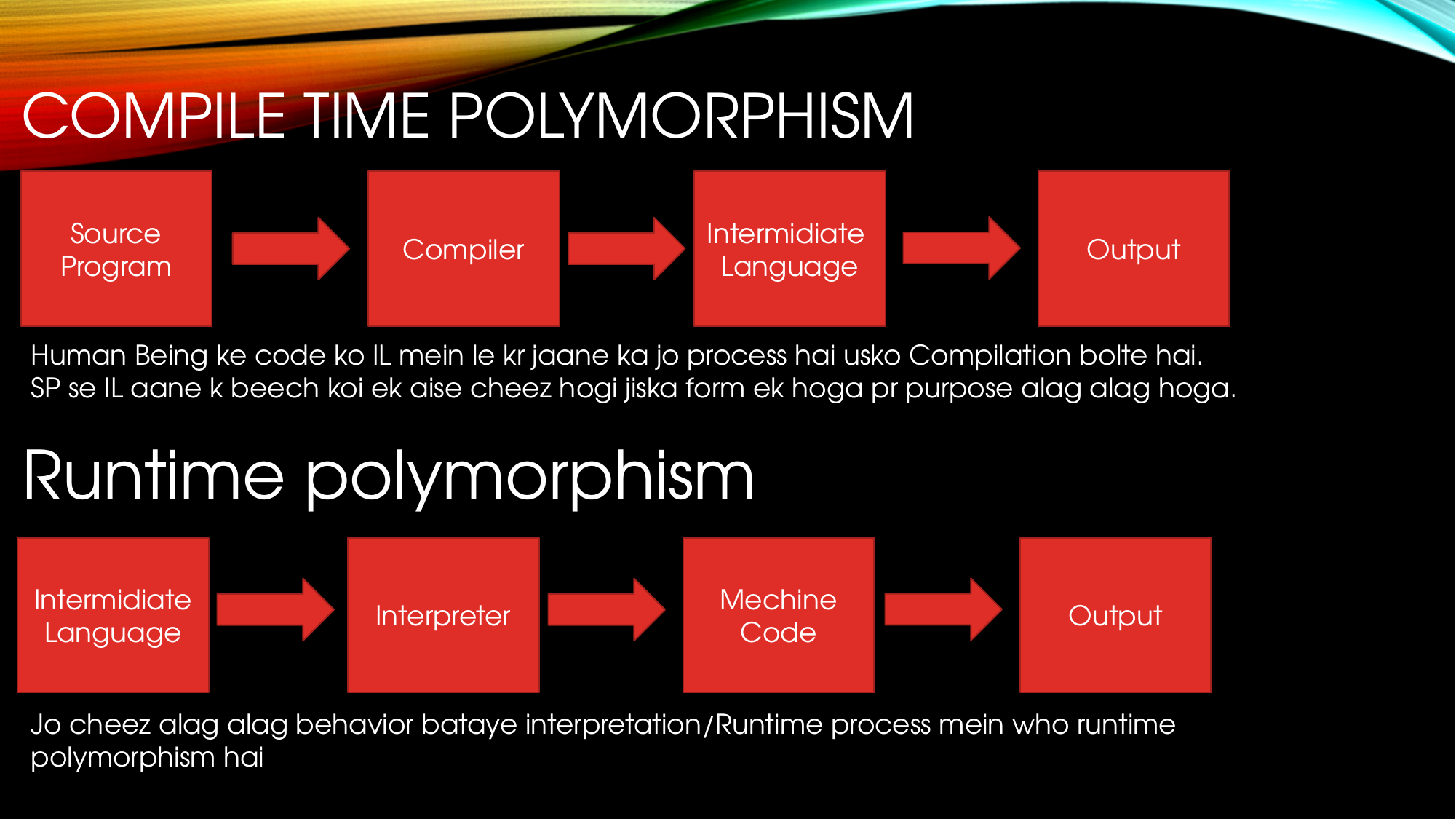

# Compile time polymorphism
Source
Program
Compiler
Intermidiate
Language
Output

Human Being ke code ko IL mein le kr jaane ka jo process hai usko Compilation bolte hai.
SP se IL aane k beech koi ek aise cheez hogi jiska form ek hoga pr purpose alag alag hoga.

Runtime polymorphism
Interpreter
Mechine
Code
Output
Intermidiate
Language

Jo cheez alag alag behavior bataye interpretation/Runtime process mein who runtime polymorphism hai